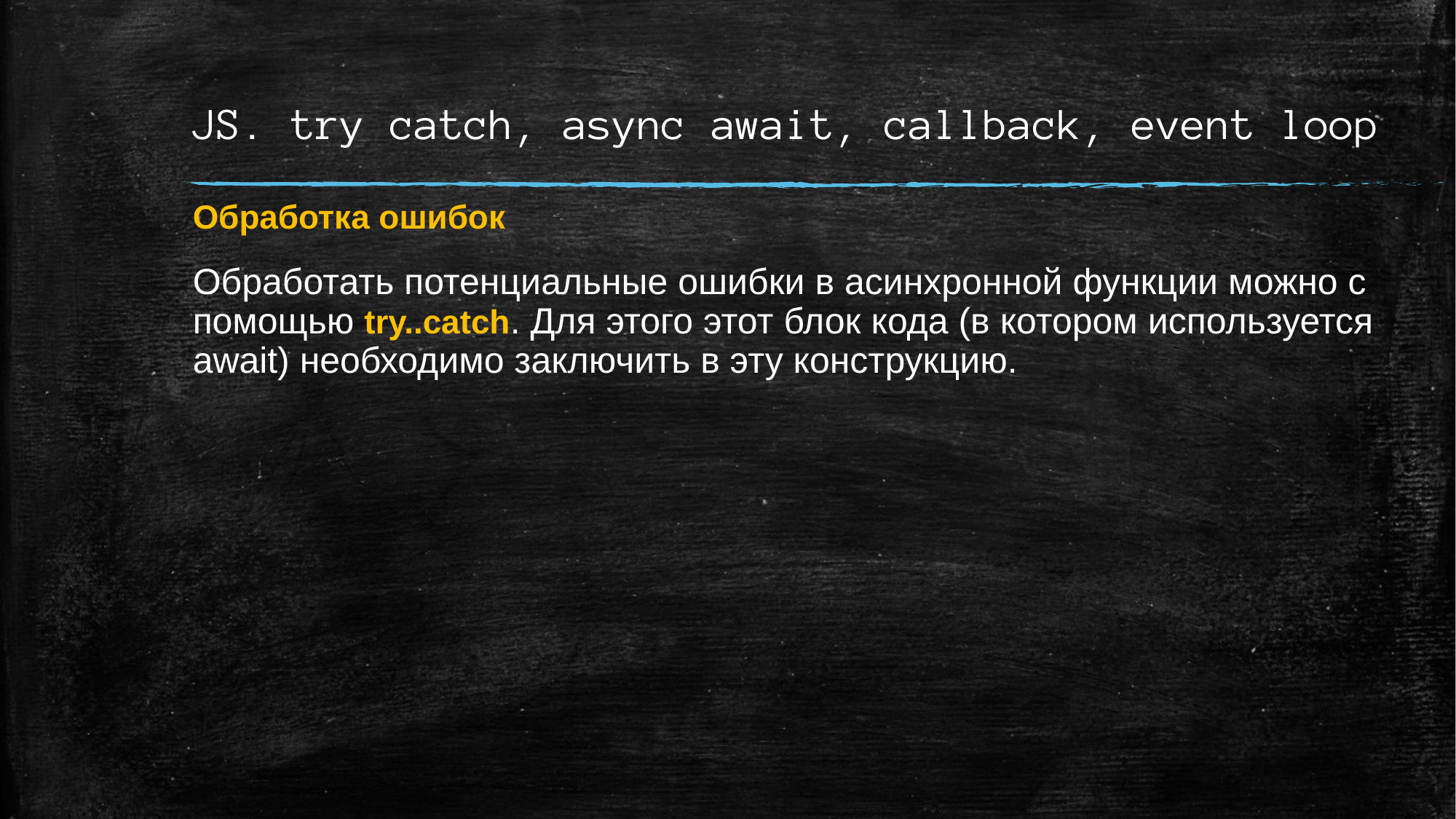

# JS. try catch, async await, callback, event loop
Обработка ошибок
Обработать потенциальные ошибки в асинхронной функции можно с помощью try..catch. Для этого этот блок кода (в котором используется await) необходимо заключить в эту конструкцию.